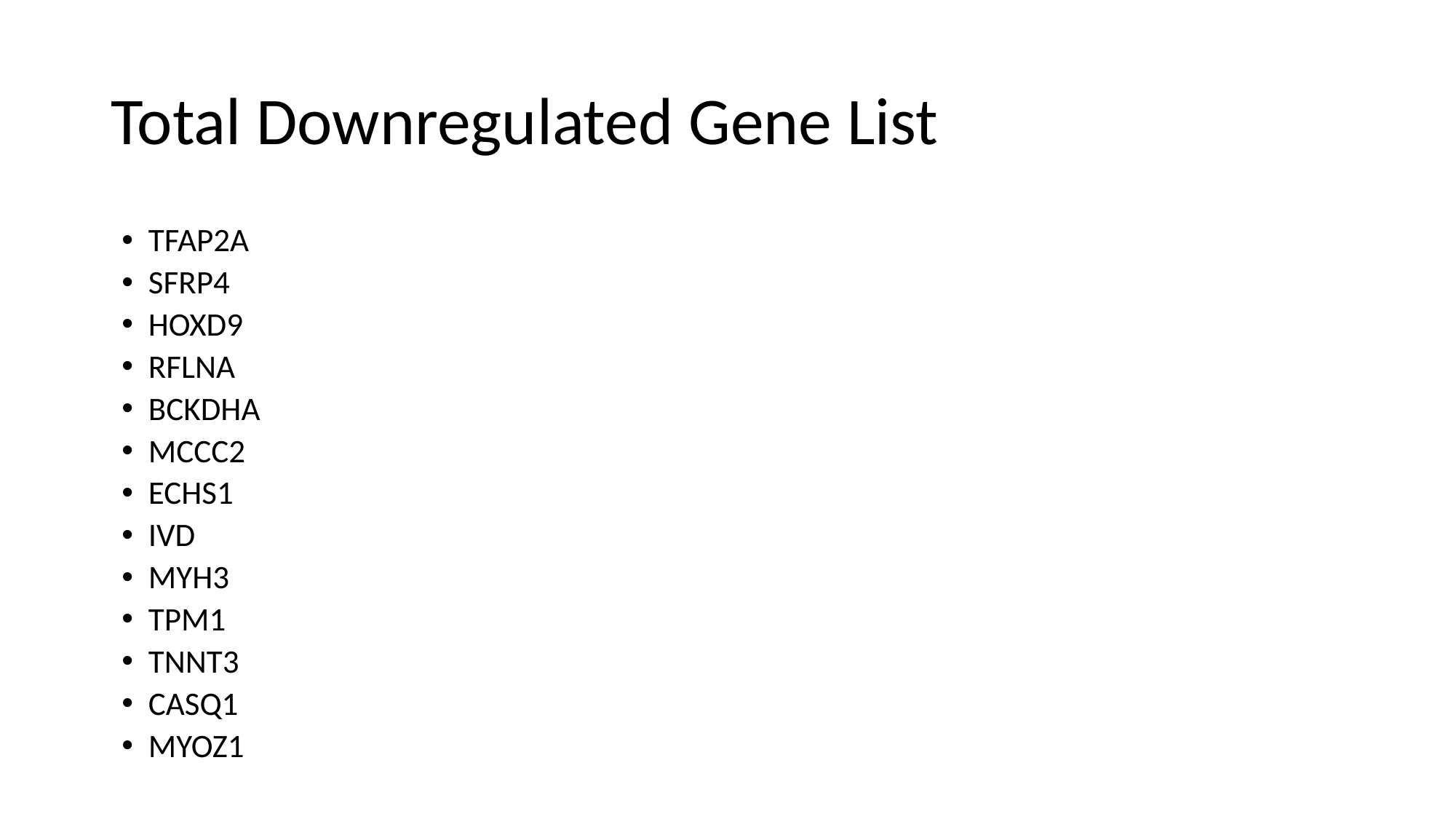

# Total Downregulated Gene List
TFAP2A
SFRP4
HOXD9
RFLNA
BCKDHA
MCCC2
ECHS1
IVD
MYH3
TPM1
TNNT3
CASQ1
MYOZ1